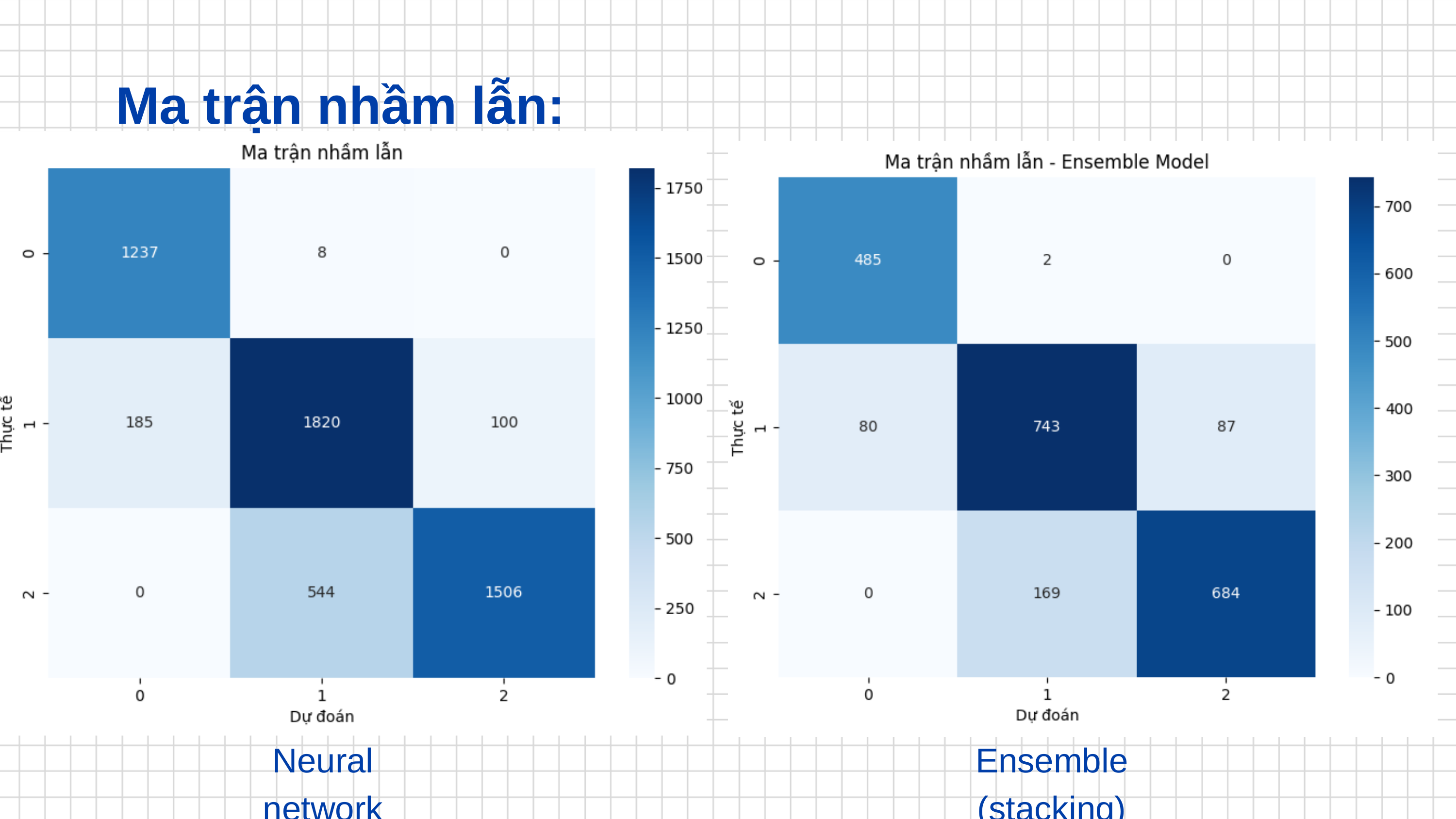

Ma trận nhầm lẫn:

Neural network
Ensemble (stacking)